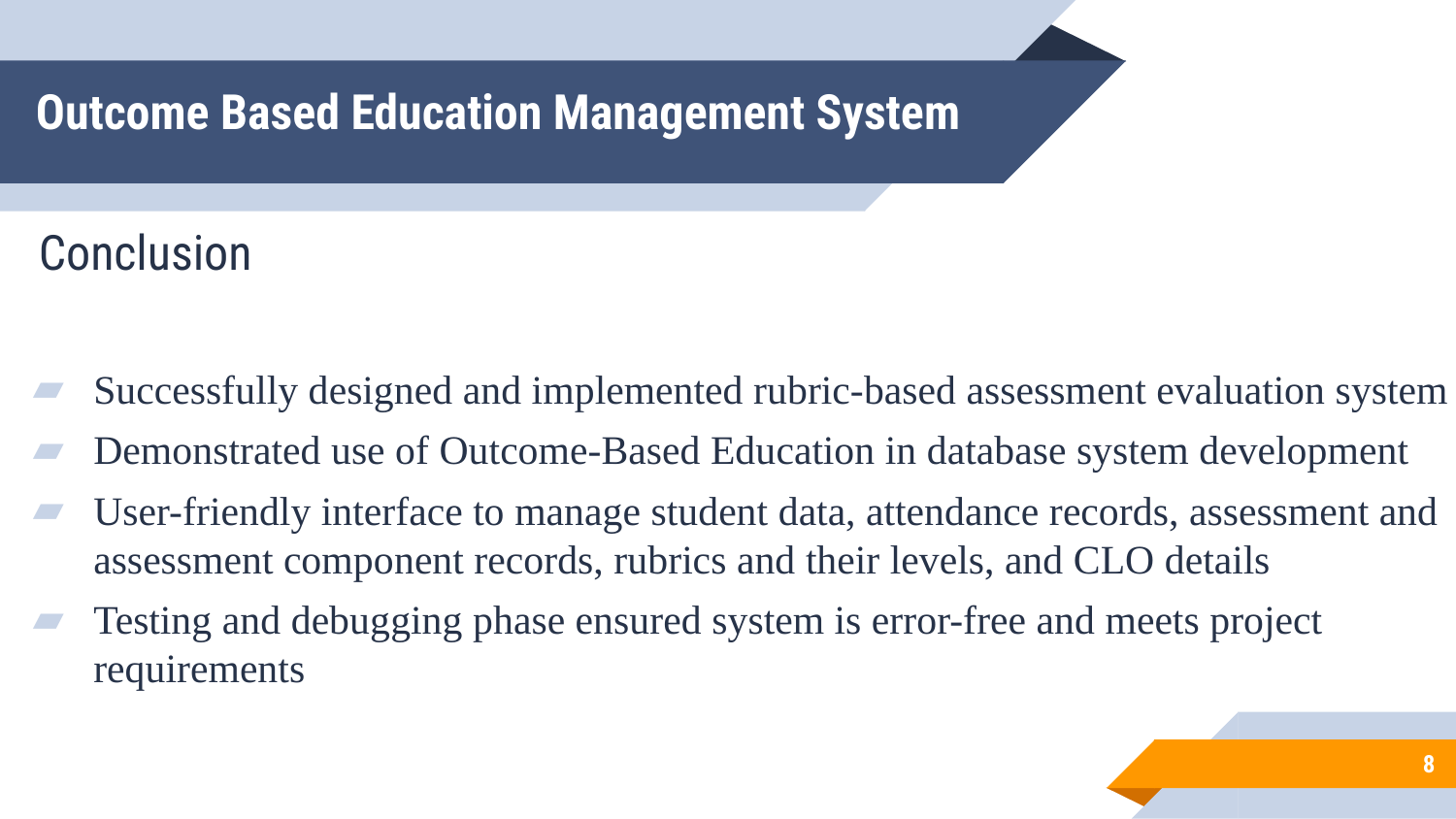

# Outcome Based Education Management System
Conclusion

Successfully designed and implemented rubric-based assessment evaluation system
Demonstrated use of Outcome-Based Education in database system development
User-friendly interface to manage student data, attendance records, assessment and assessment component records, rubrics and their levels, and CLO details
Testing and debugging phase ensured system is error-free and meets project requirements
8